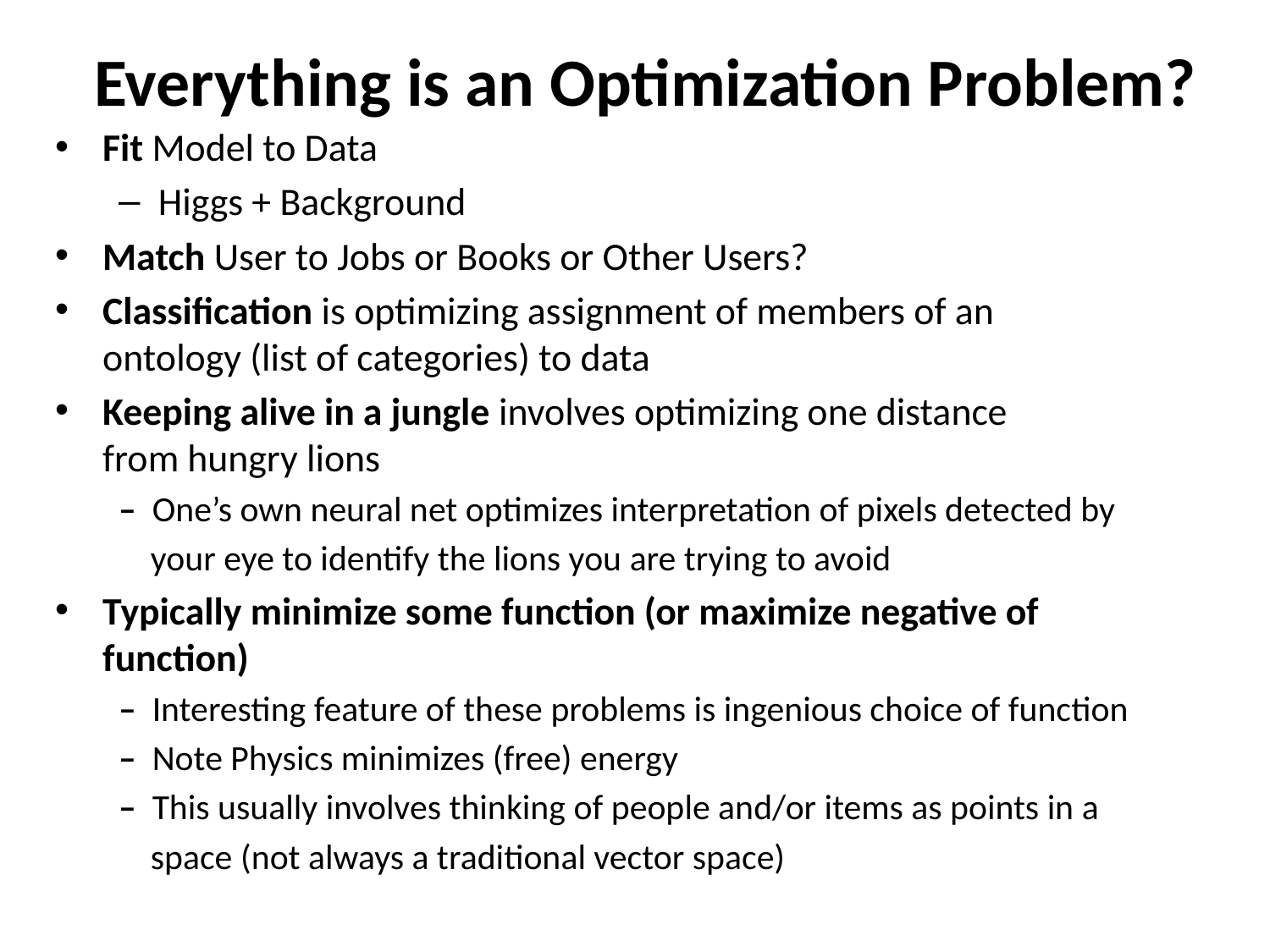

# Everything is an Optimization Problem?
Fit Model to Data
Higgs + Background
Match User to Jobs or Books or Other Users?
Classification is optimizing assignment of members of an        ontology (list of categories) to data
Keeping alive in a jungle involves optimizing one distance              from hungry lions
–  One’s own neural net optimizes interpretation of pixels detected by
    your eye to identify the lions you are trying to avoid
Typically minimize some function (or maximize negative of function)
–  Interesting feature of these problems is ingenious choice of function
–  Note Physics minimizes (free) energy
–  This usually involves thinking of people and/or items as points in a
    space (not always a traditional vector space)